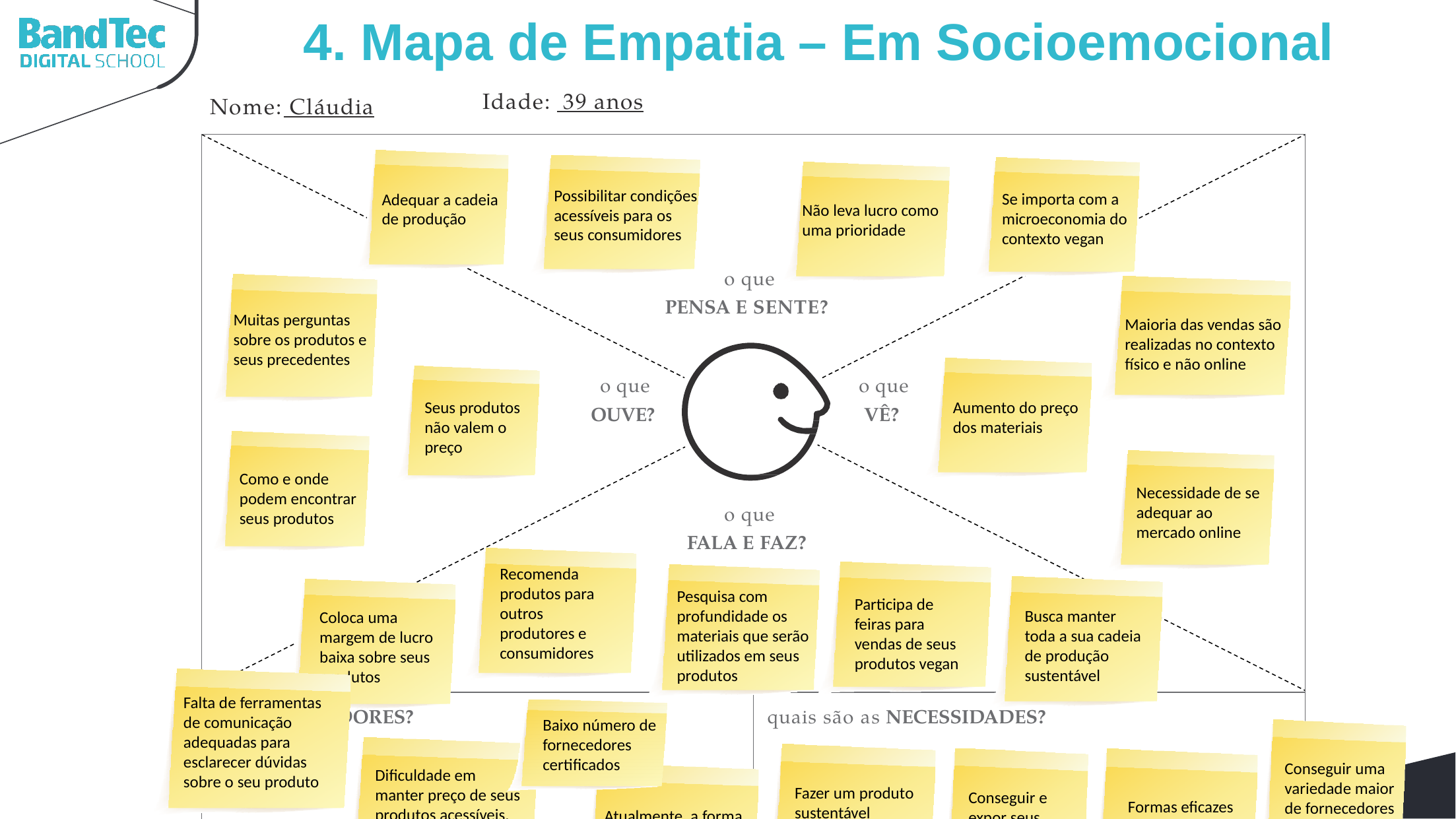

4. Mapa de Empatia – Em Socioemocional
Idade:  39 anos
Nome: Cláudia

Possibilitar condições
acessíveis para os
seus consumidores
Se importa com a microeconomia do contexto vegan
Adequar a cadeia de produção
Não leva lucro como uma prioridade
o que
PENSA E SENTE?

Muitas perguntas sobre os produtos e seus precedentes
Maioria das vendas são realizadas no contexto físico e não online

o que
OUVE?
o que
VÊ?

Seus produtos não valem o preço
Aumento do preço dos materiais

Como e onde podem encontrar seus produtos
Necessidade de se adequar ao mercado online
o que
FALA E FAZ?

Recomenda produtos para outros produtores e consumidores

Pesquisa com profundidade os materiais que serão utilizados em seus produtos
Participa de feiras para vendas de seus produtos vegan
Busca manter toda a sua cadeia de produção sustentável
Coloca uma margem de lucro baixa sobre seus produtos

Falta de ferramentas de comunicação adequadas para esclarecer dúvidas sobre o seu produto

quais são as DORES?
quais são as NECESSIDADES?
Baixo número de fornecedores certificados

Conseguir uma variedade maior de fornecedores
Dificuldade em manter preço de seus produtos acessíveis, apesar do alto custo de produção

Fazer um produto sustentável (vegan) e acessível a todos
Conseguir e expor seus selos de certificação
Formas eficazes de vender seu produto online
Atualmente, a forma com que trabalha sua marca online traz poucos resultados